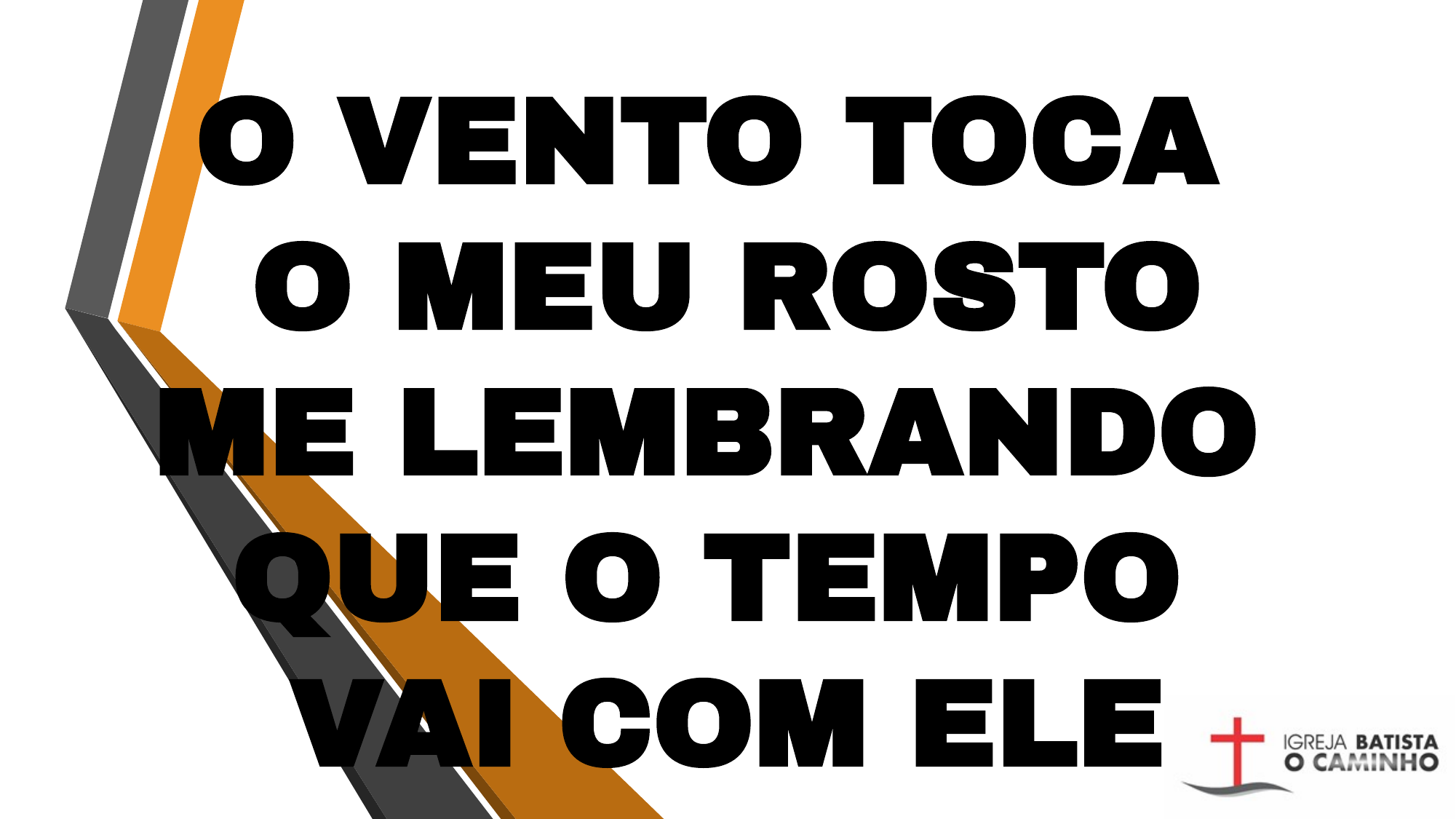

# O VENTO TOCA O MEU ROSTO ME LEMBRANDO QUE O TEMPO VAI COM ELE